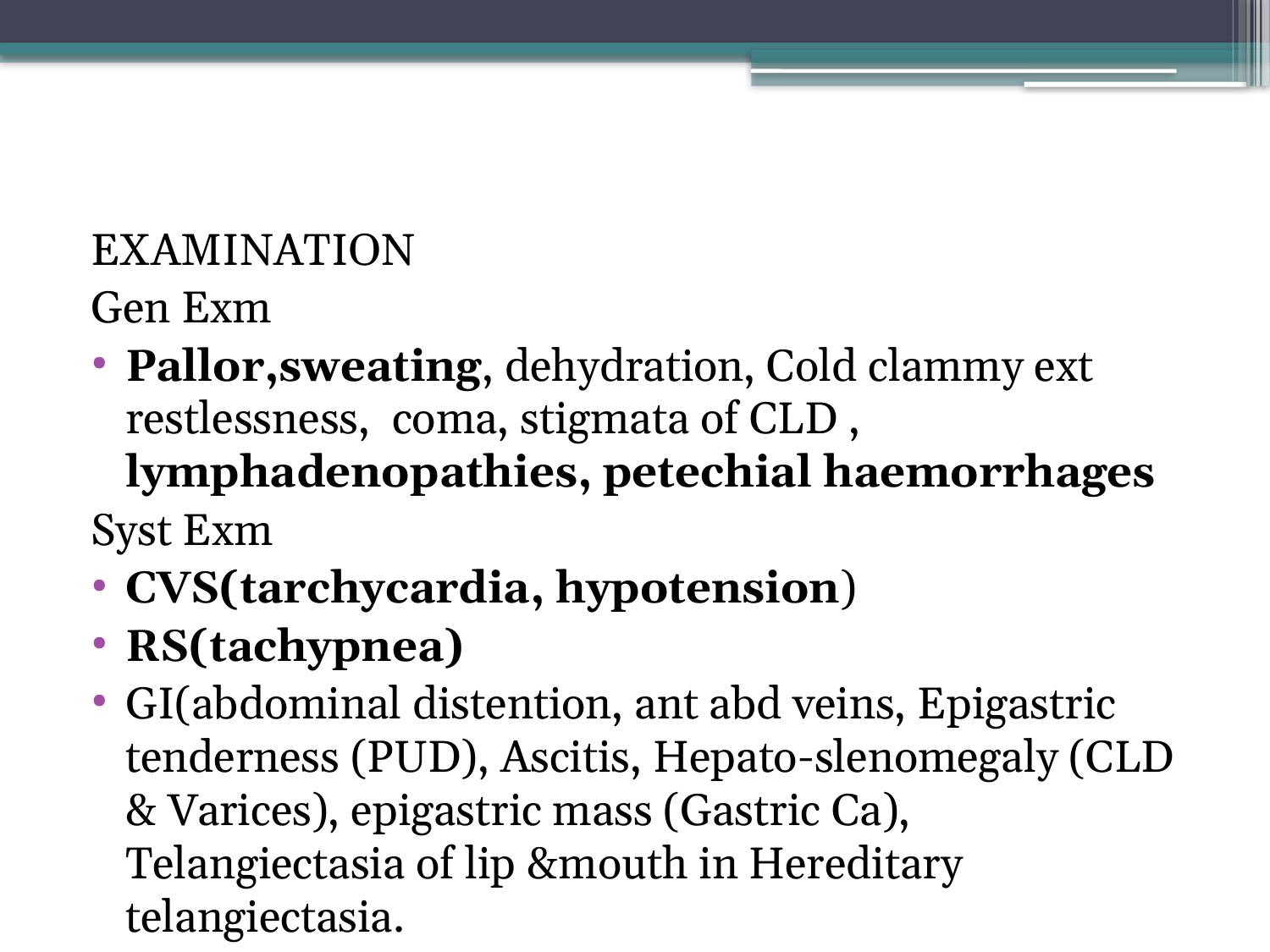

#
EXAMINATION
Gen Exm
Pallor,sweating, dehydration, Cold clammy ext restlessness,  coma, stigmata of CLD , lymphadenopathies, petechial haemorrhages
Syst Exm
CVS(tarchycardia, hypotension)
RS(tachypnea)
GI(abdominal distention, ant abd veins, Epigastric tenderness (PUD), Ascitis, Hepato-slenomegaly (CLD & Varices), epigastric mass (Gastric Ca), Telangiectasia of lip &mouth in Hereditary telangiectasia.